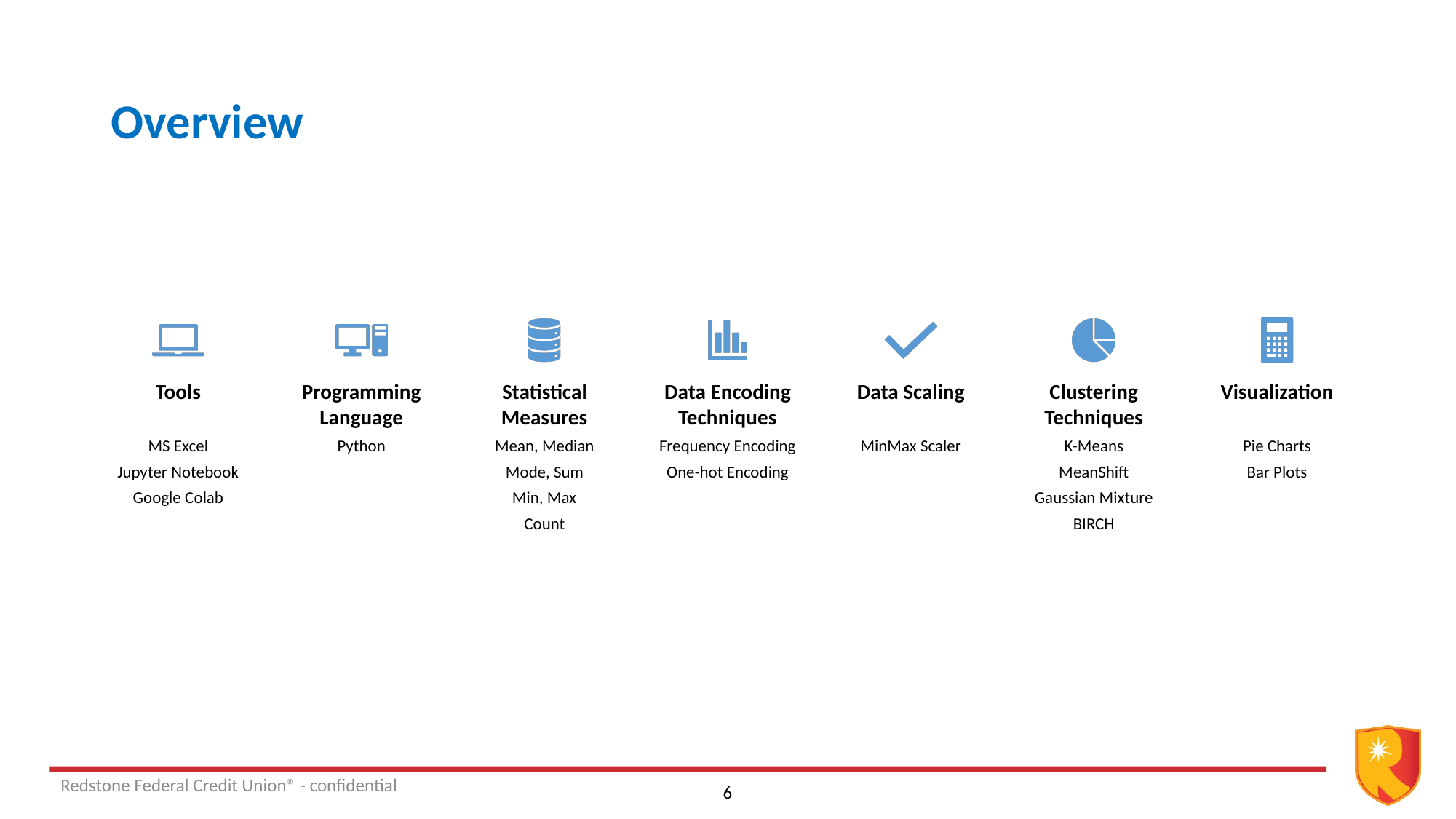

# Overview
Tools
MS Excel
Jupyter Notebook
Google Colab
Programming Language
Python
Statistical Measures
Mean, Median
Mode, Sum
Min, Max
Count
Data Encoding Techniques
Frequency Encoding
One-hot Encoding
Data Scaling
MinMax Scaler
Clustering Techniques
K-Means
MeanShift
Gaussian Mixture
BIRCH
Visualization
Pie Charts
Bar Plots
Redstone Federal Credit Union® - confidential